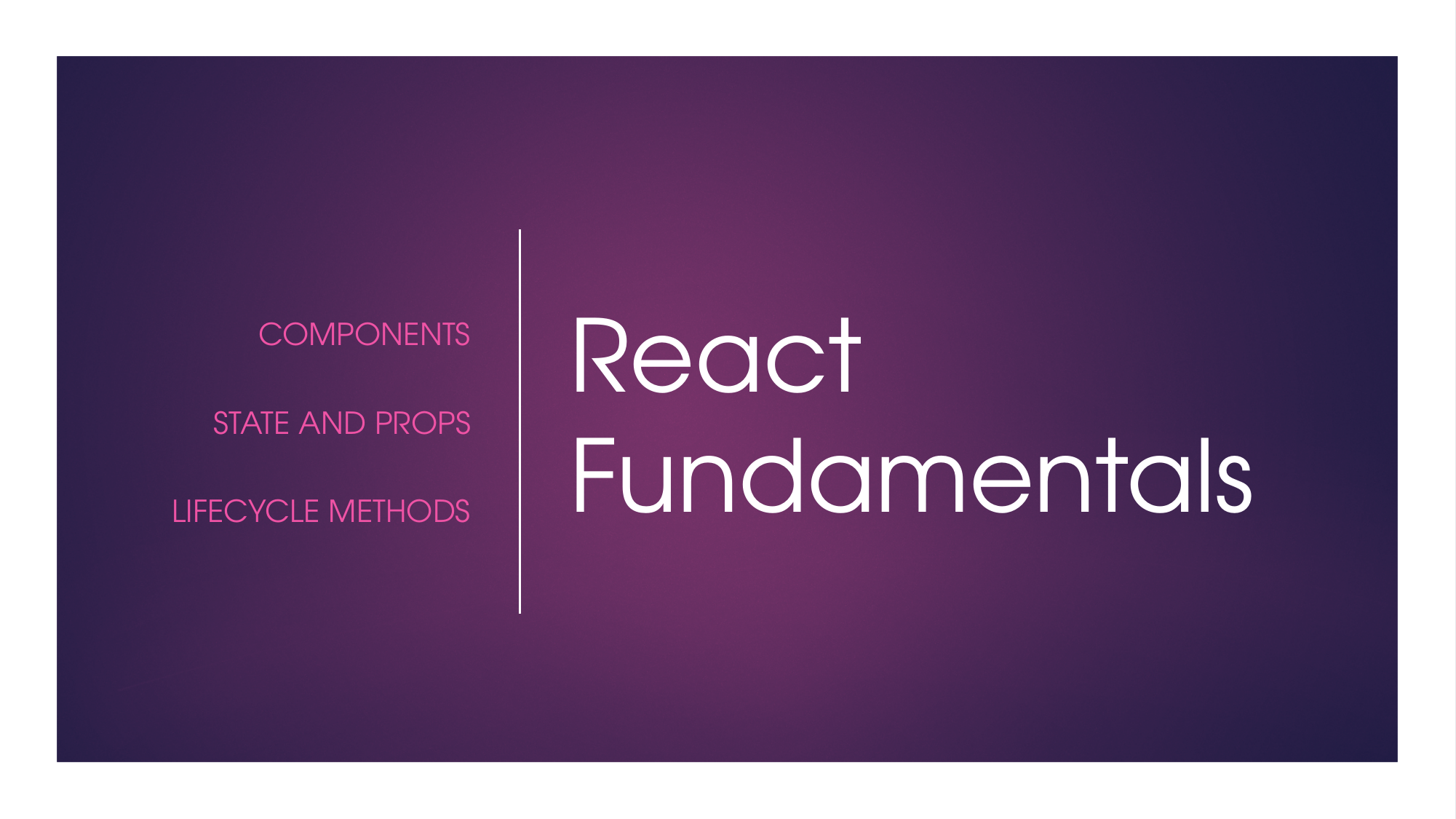

# React Fundamentals

Components
State and Props
Lifecycle Methods